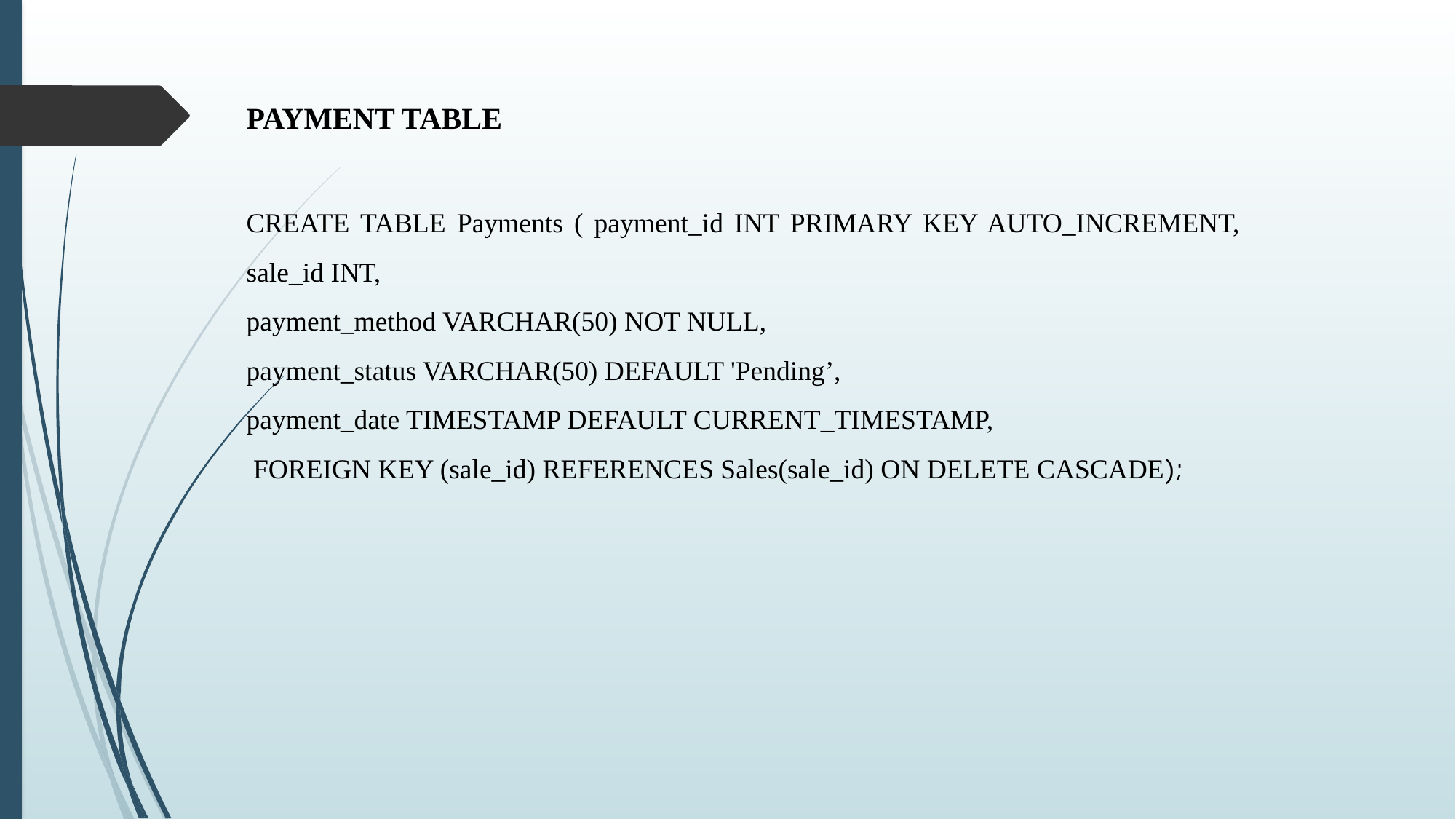

PAYMENT TABLE
CREATE TABLE Payments ( payment_id INT PRIMARY KEY AUTO_INCREMENT, sale_id INT,
payment_method VARCHAR(50) NOT NULL,
payment_status VARCHAR(50) DEFAULT 'Pending’,
payment_date TIMESTAMP DEFAULT CURRENT_TIMESTAMP,
 FOREIGN KEY (sale_id) REFERENCES Sales(sale_id) ON DELETE CASCADE);